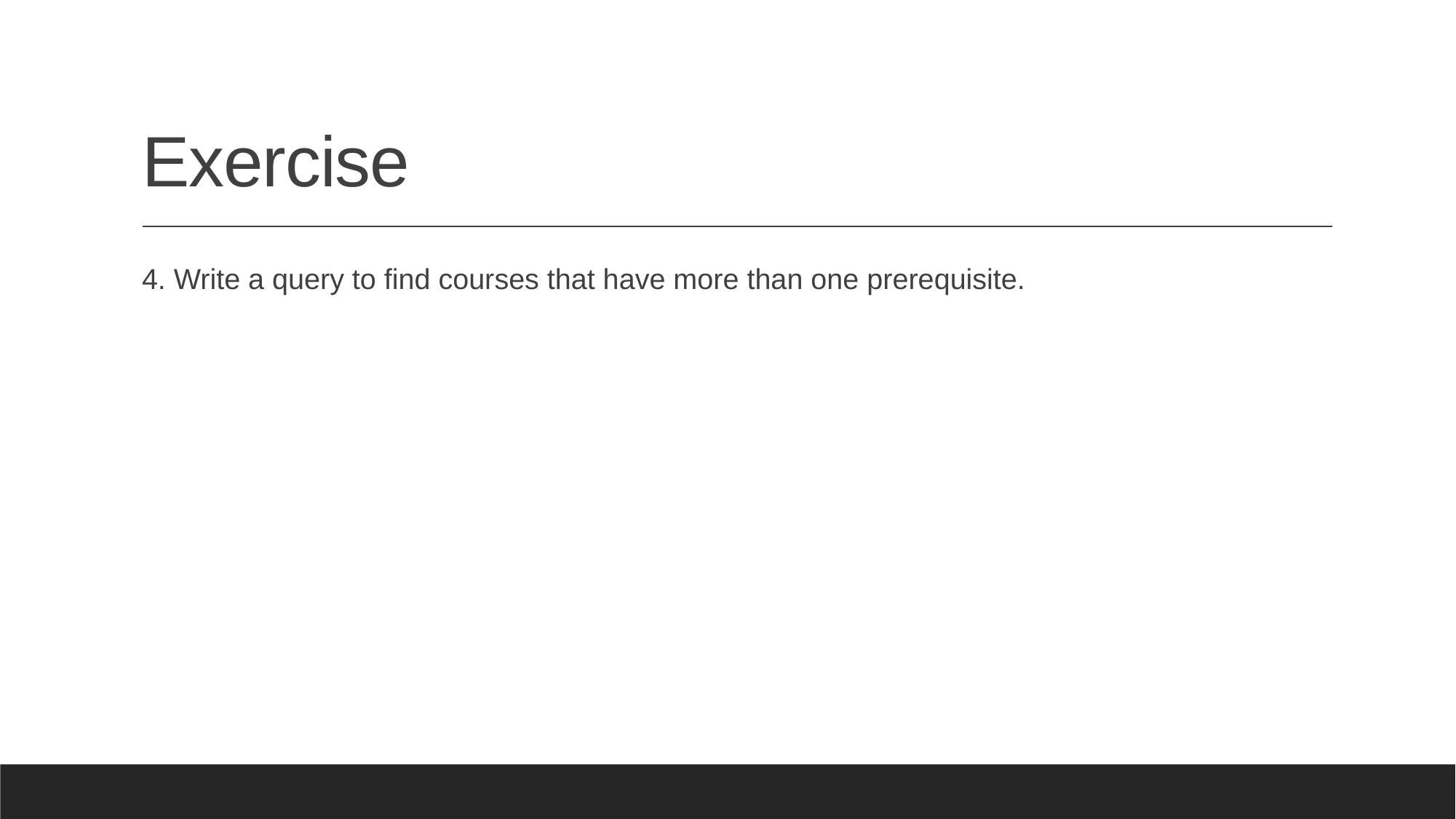

# Exercise
4. Write a query to find courses that have more than one prerequisite.